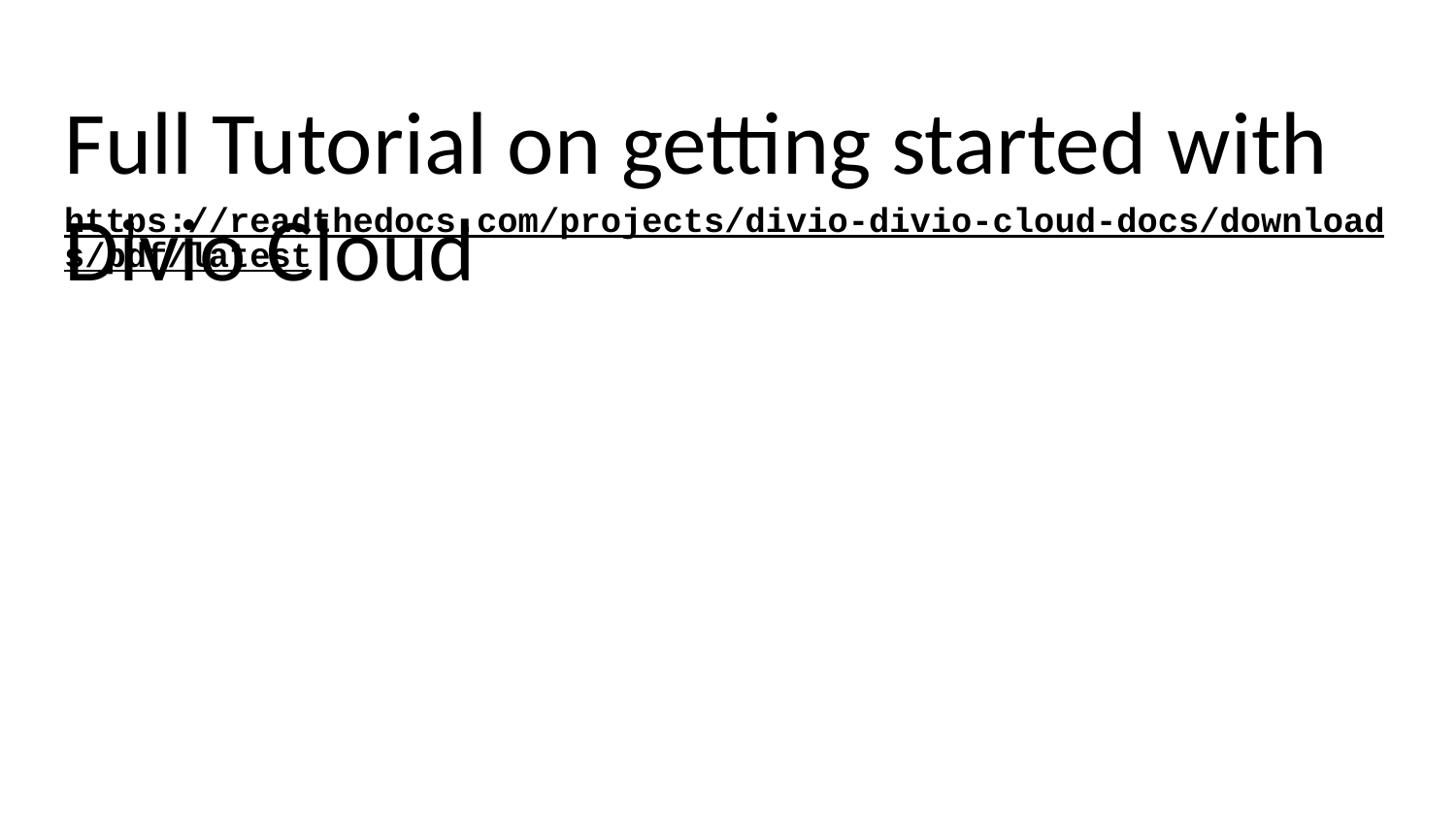

# Full Tutorial on getting started with Divio Cloud
https://readthedocs.com/projects/divio-divio-cloud-docs/downloads/pdf/latest